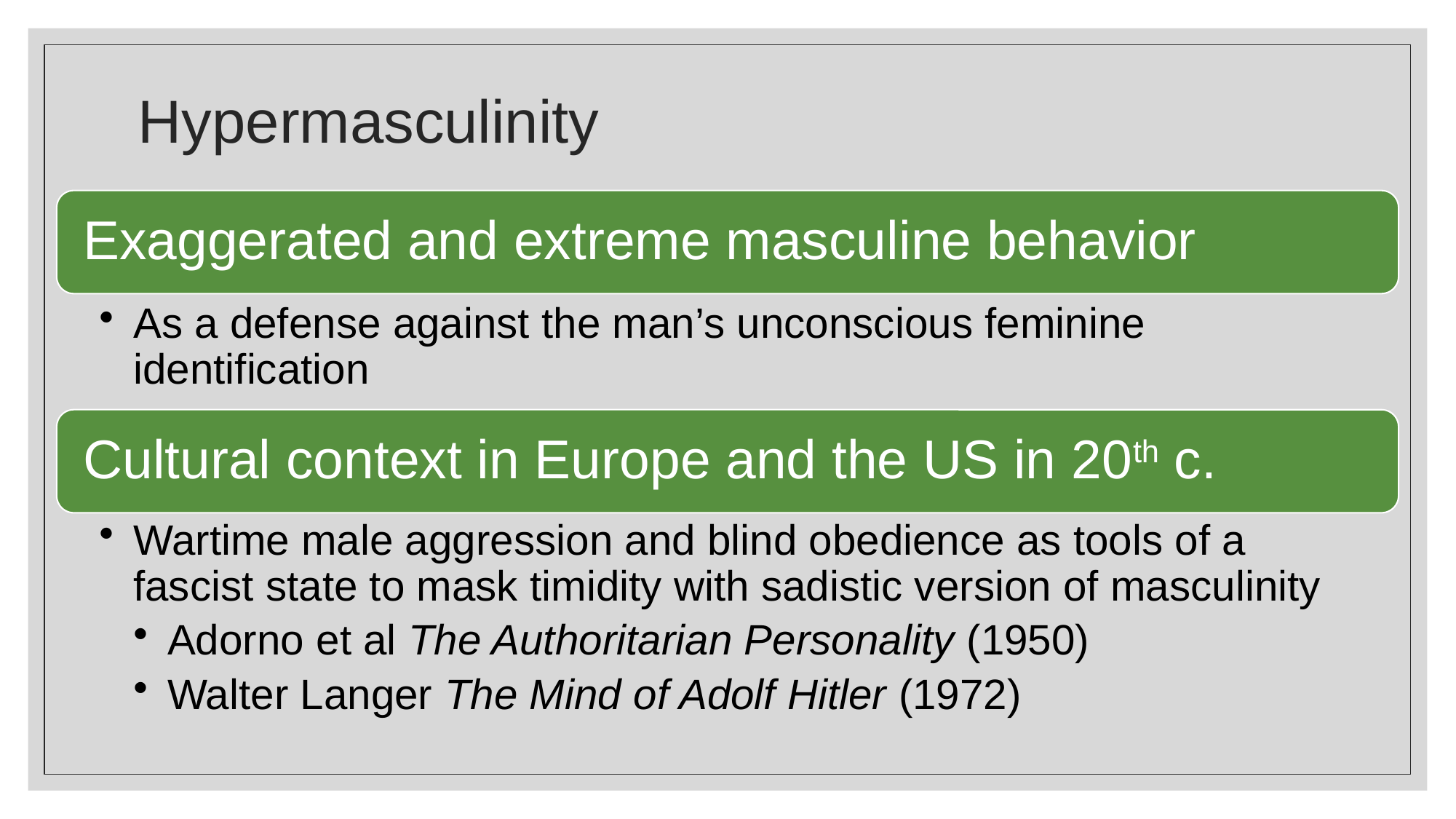

# Hypermasculinity
Exaggerated and extreme masculine behavior
As a defense against the man’s unconscious feminine identification
Cultural context in Europe and the US in 20th c.
Wartime male aggression and blind obedience as tools of a fascist state to mask timidity with sadistic version of masculinity
Adorno et al The Authoritarian Personality (1950)
Walter Langer The Mind of Adolf Hitler (1972)